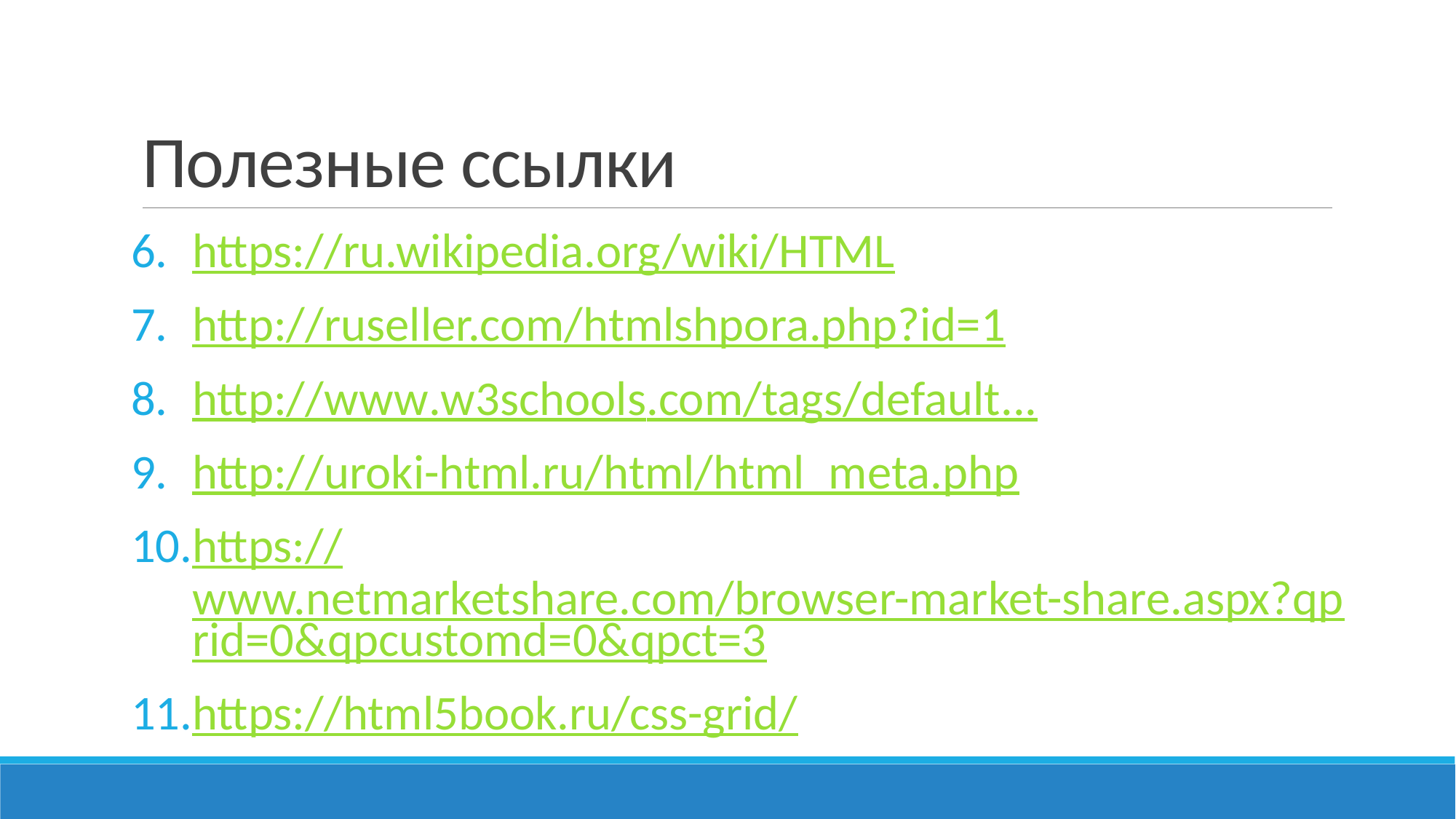

# Полезные ссылки
https://ru.wikipedia.org/wiki/HTML
http://ruseller.com/htmlshpora.php?id=1
http://www.w3schools.com/tags/default...
http://uroki-html.ru/html/html_meta.php
https://www.netmarketshare.com/browser-market-share.aspx?qprid=0&qpcustomd=0&qpct=3
https://html5book.ru/css-grid/